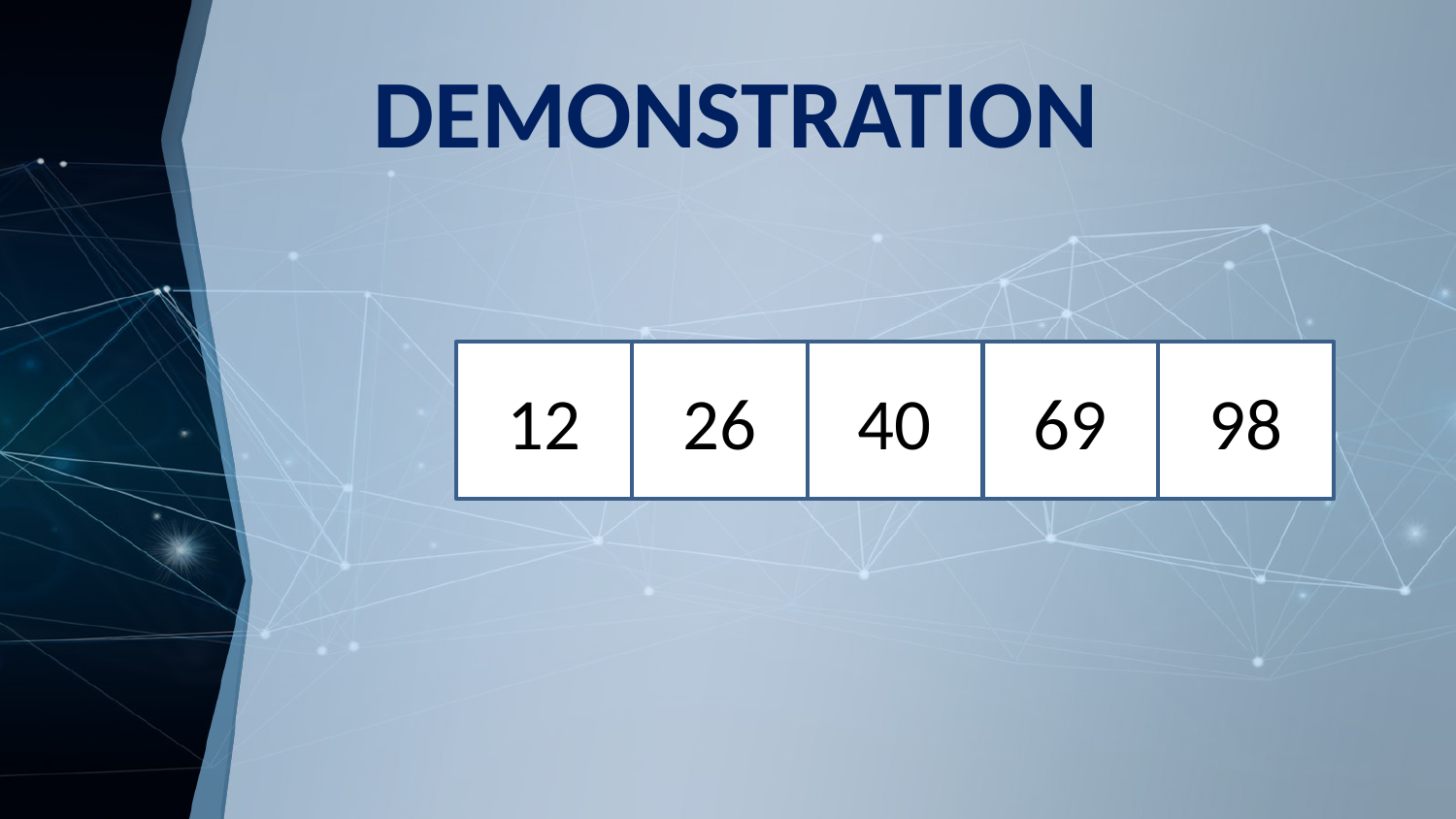

# DEMONSTRATION
12
26
40
69
98